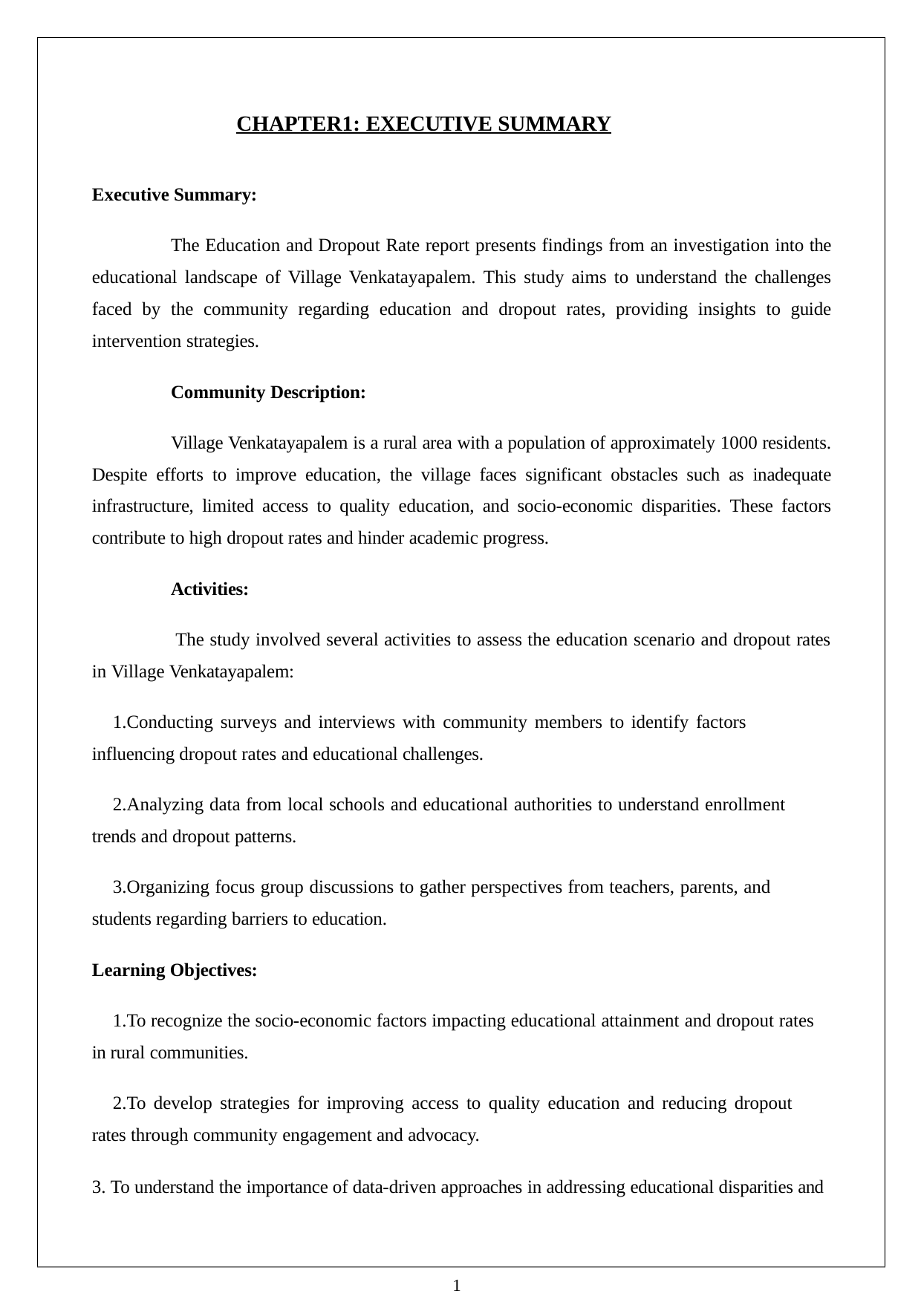

CHAPTER1: EXECUTIVE SUMMARY

Executive Summary:
The Education and Dropout Rate report presents findings from an investigation into the educational landscape of Village Venkatayapalem. This study aims to understand the challenges faced by the community regarding education and dropout rates, providing insights to guide intervention strategies.

Community Description:
Village Venkatayapalem is a rural area with a population of approximately 1000 residents. Despite efforts to improve education, the village faces significant obstacles such as inadequate infrastructure, limited access to quality education, and socio-economic disparities. These factors contribute to high dropout rates and hinder academic progress.

Activities:
The study involved several activities to assess the education scenario and dropout rates in Village Venkatayapalem:
Conducting surveys and interviews with community members to identify factors influencing dropout rates and educational challenges.
Analyzing data from local schools and educational authorities to understand enrollment trends and dropout patterns.
Organizing focus group discussions to gather perspectives from teachers, parents, and students regarding barriers to education.

Learning Objectives:
To recognize the socio-economic factors impacting educational attainment and dropout rates in rural communities.
To develop strategies for improving access to quality education and reducing dropout rates through community engagement and advocacy.

To understand the importance of data-driven approaches in addressing educational disparities and
1